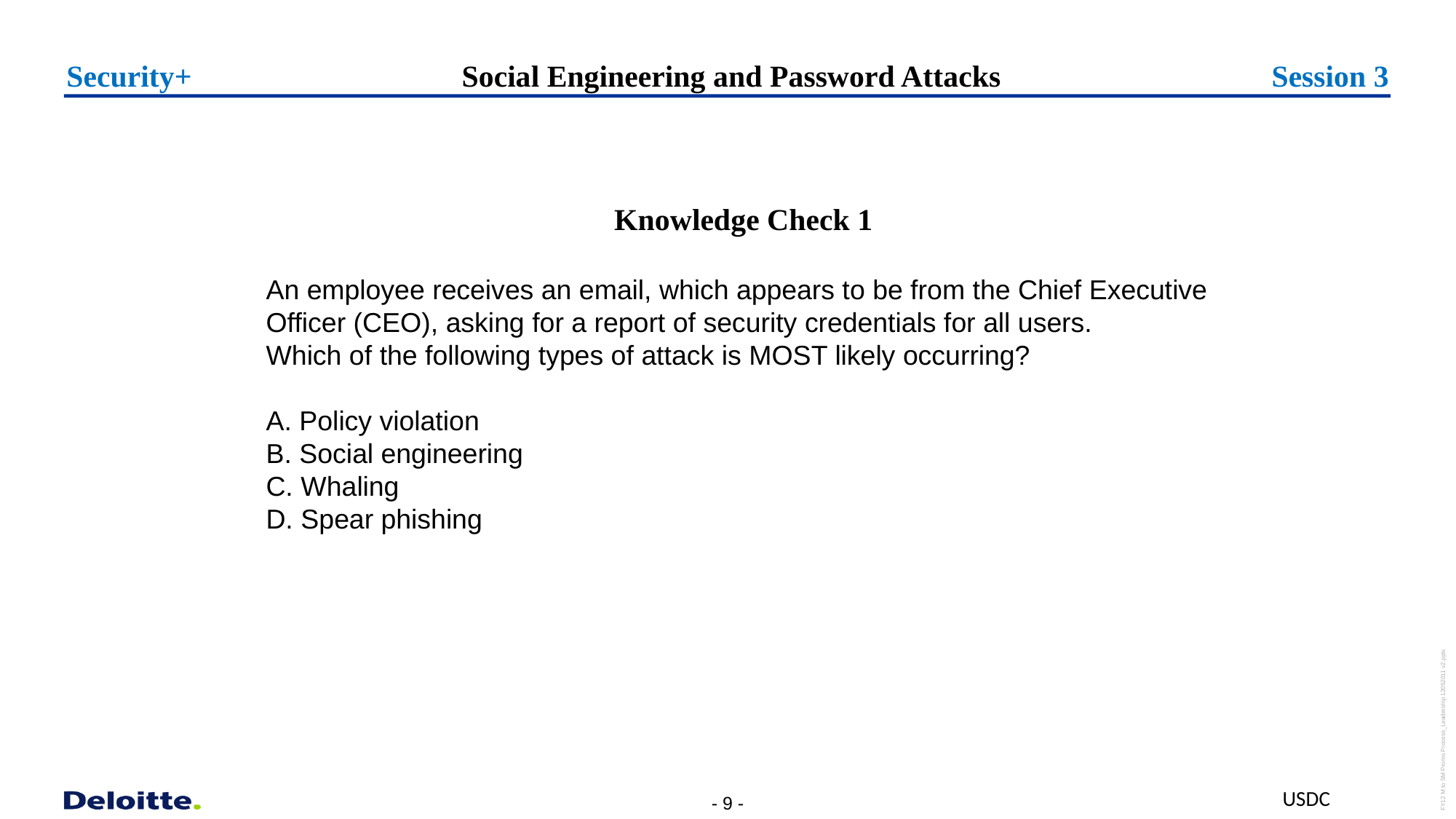

Session 3
Security+
# Social Engineering and Password Attacks
Knowledge Check 1

An employee receives an email, which appears to be from the Chief Executive Officer (CEO), asking for a report of security credentials for all users.
Which of the following types of attack is MOST likely occurring?

A. Policy violation
B. Social engineering
C. Whaling
D. Spear phishing